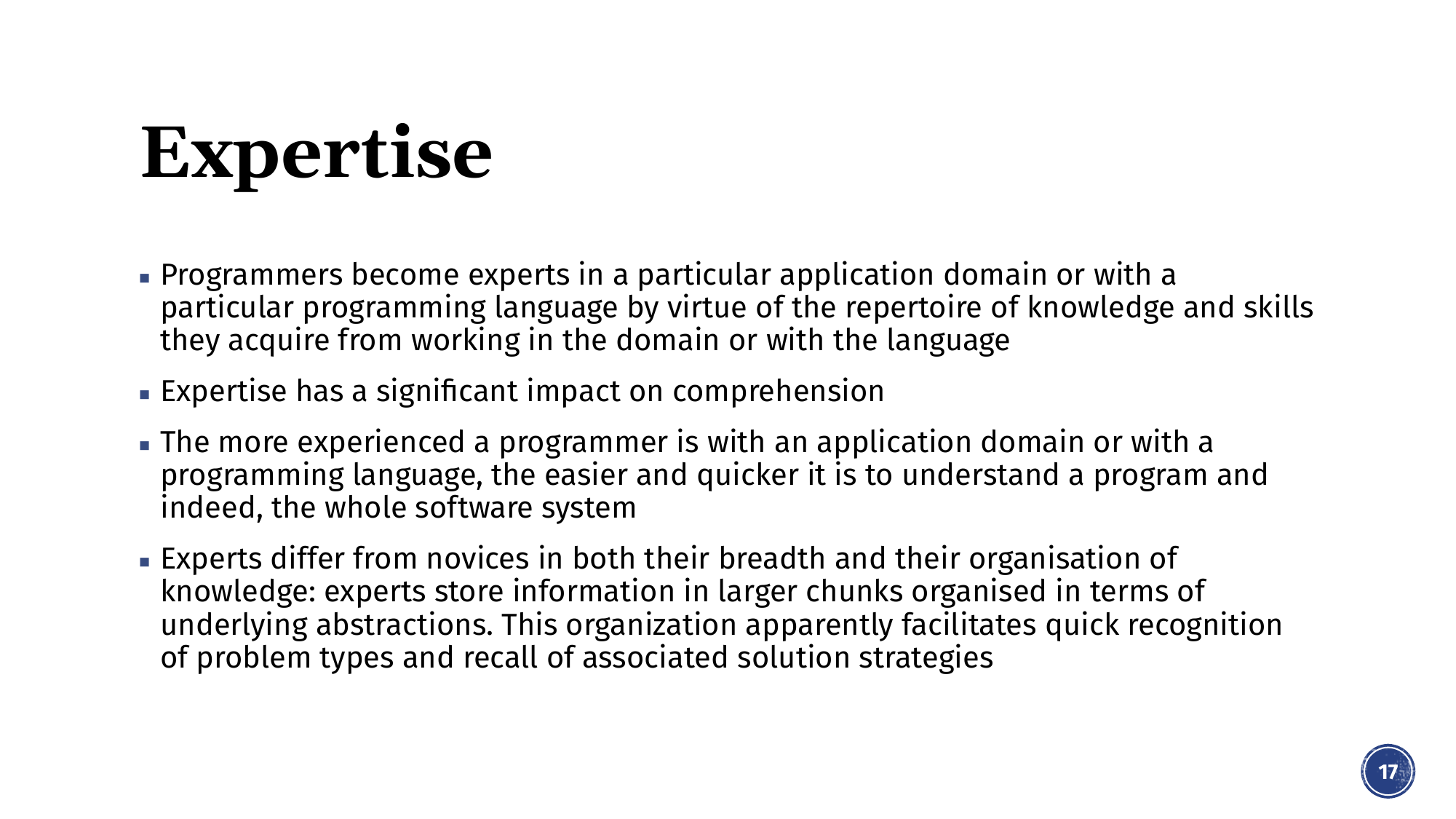

# Expertise
Programmers become experts in a particular application domain or with a particular programming language by virtue of the repertoire of knowledge and skills they acquire from working in the domain or with the language
Expertise has a significant impact on comprehension
The more experienced a programmer is with an application domain or with a programming language, the easier and quicker it is to understand a program and indeed, the whole software system
Experts differ from novices in both their breadth and their organisation of knowledge: experts store information in larger chunks organised in terms of underlying abstractions. This organization apparently facilitates quick recognition of problem types and recall of associated solution strategies
17